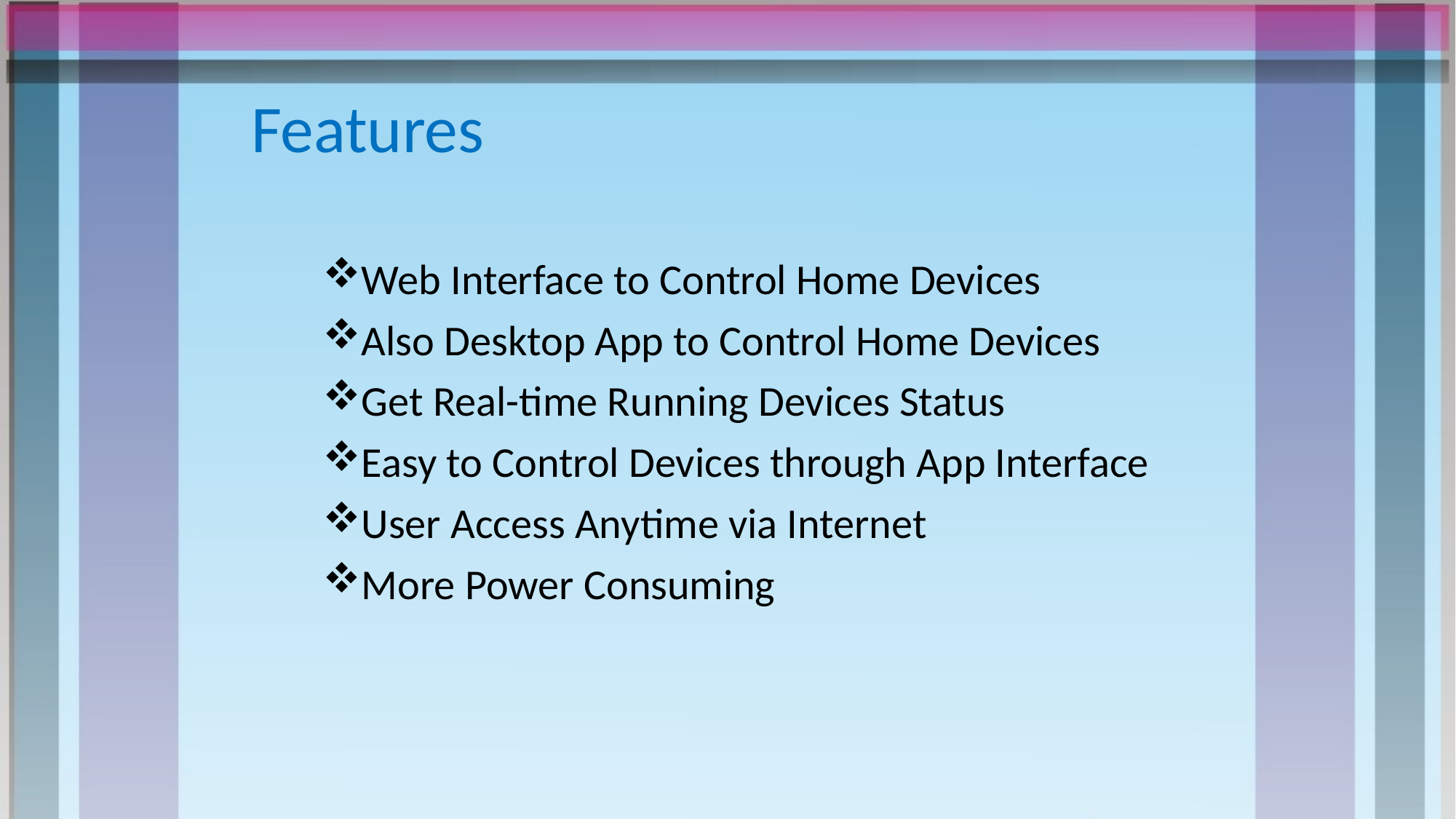

# Features
Web Interface to Control Home Devices
Also Desktop App to Control Home Devices
Get Real-time Running Devices Status
Easy to Control Devices through App Interface
User Access Anytime via Internet
More Power Consuming